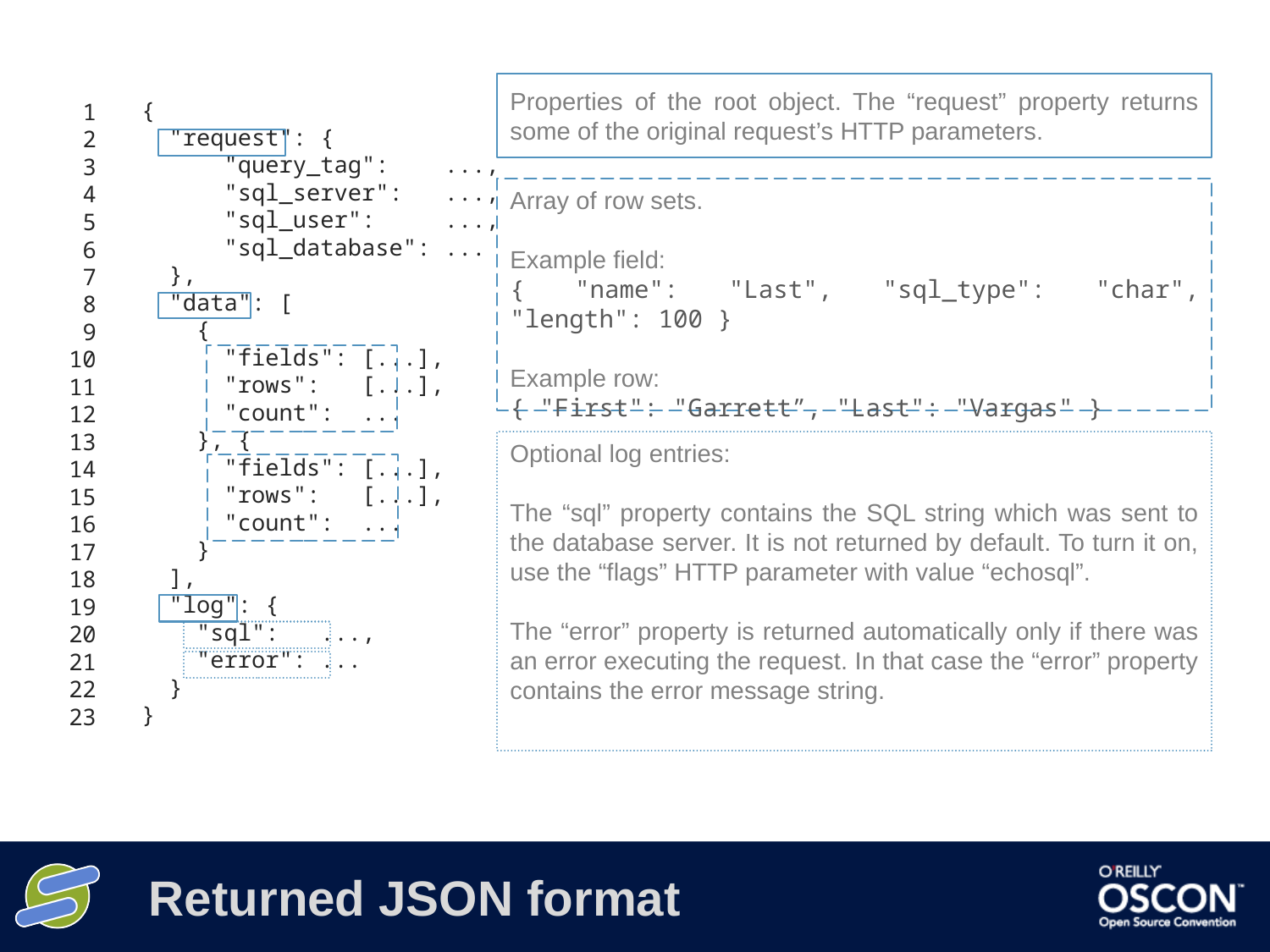

Properties of the root object. The “request” property returns some of the original request’s HTTP parameters.

{
  "request": {
      "query_tag":    ...,
      "sql_server":   ...,
      "sql_user":     ...,
      "sql_database": ...
  },
  "data": [
    {
      "fields": [...],
      "rows":   [...],
      "count":  ...
    }, {
      "fields": [...],
      "rows":   [...],
      "count":  ...
    }
  ],
  "log": {
    "sql":   ...,
    "error": ...
  }
}
1
2
3
4
5
6
7
8
9
10
11
12
13
14
15
16
17
18
19
20
21
22
23
Array of row sets.

Example field:
{ "name": "Last", "sql_type": "char", "length": 100 }

Example row:
{ "First": "Garrett”, "Last": "Vargas" }

Optional log entries:

The “sql” property contains the SQL string which was sent to the database server. It is not returned by default. To turn it on, use the “flags” HTTP parameter with value “echosql”.

The “error” property is returned automatically only if there was an error executing the request. In that case the “error” property contains the error message string.

# Returned JSON format